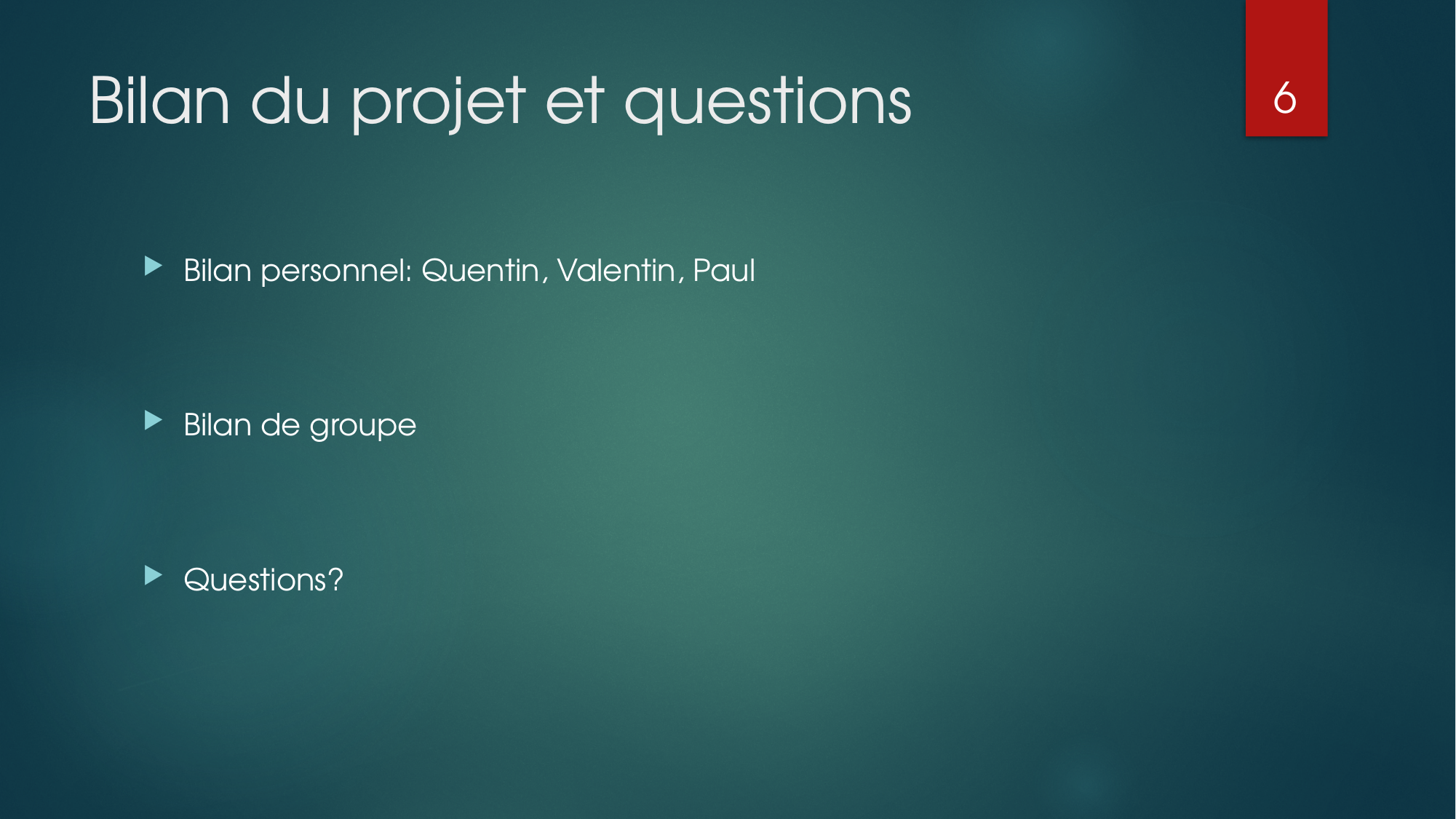

6
# Bilan du projet et questions
Bilan personnel: Quentin, Valentin, Paul

Bilan de groupe

Questions?